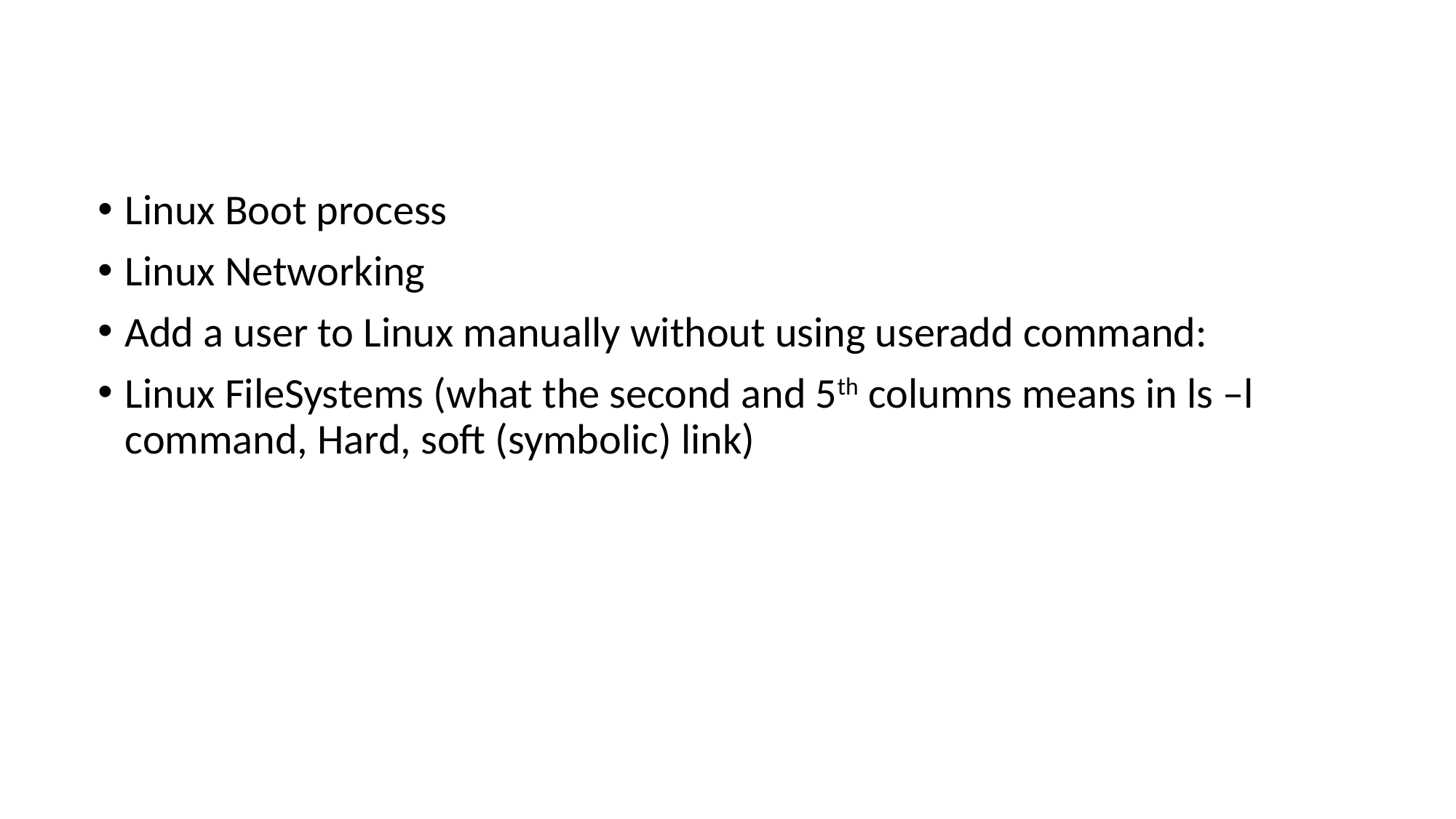

Linux Boot process
Linux Networking
Add a user to Linux manually without using useradd command:
Linux FileSystems (what the second and 5th columns means in ls –l command, Hard, soft (symbolic) link)